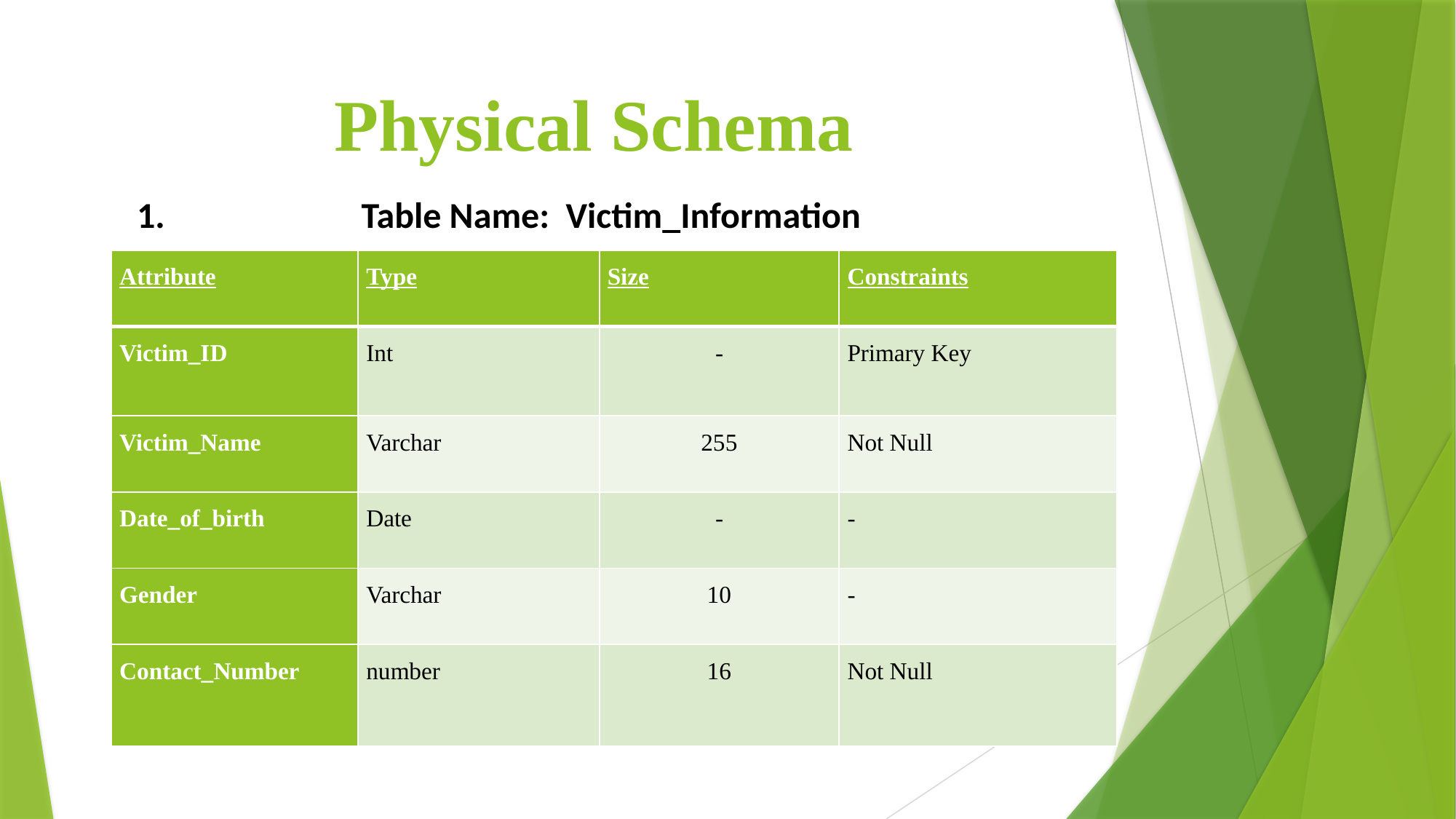

# Physical Schema
1.                        Table Name:  Victim_Information
| Attribute | Type | Size | Constraints |
| --- | --- | --- | --- |
| Victim\_ID | Int | - | Primary Key |
| Victim\_Name | Varchar | 255 | Not Null |
| Date\_of\_birth | Date | - | - |
| Gender | Varchar | 10 | - |
| Contact\_Number | number | 16 | Not Null |